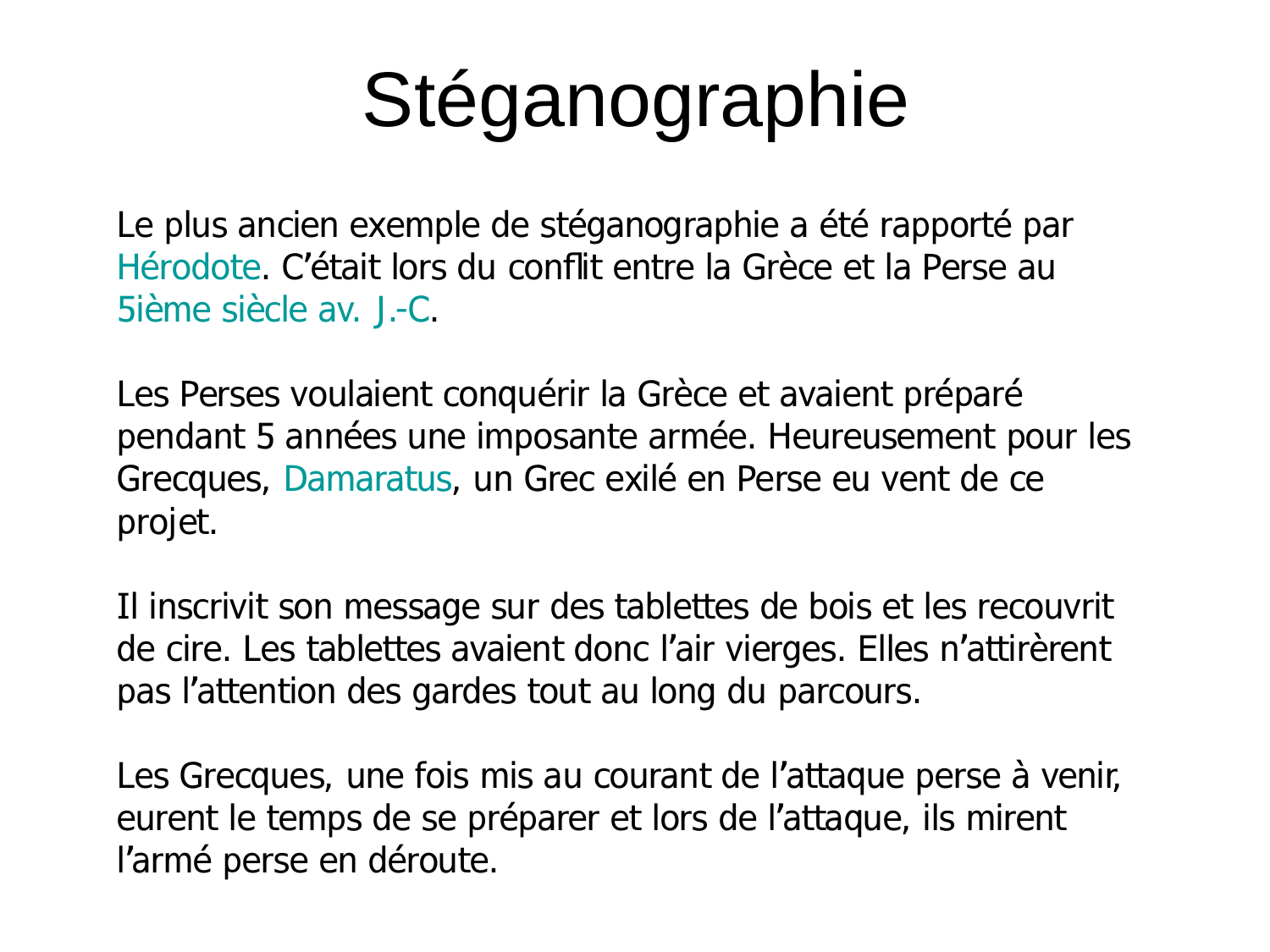

Stéganographie
Le plus ancien exemple de stéganographie a été rapporté par Hérodote. C’était lors du conflit entre la Grèce et la Perse au 5ième siècle av. J.-C.

Les Perses voulaient conquérir la Grèce et avaient préparé pendant 5 années une imposante armée. Heureusement pour les Grecques, Damaratus, un Grec exilé en Perse eu vent de ce projet.

Il inscrivit son message sur des tablettes de bois et les recouvrit de cire. Les tablettes avaient donc l’air vierges. Elles n’attirèrent pas l’attention des gardes tout au long du parcours.

Les Grecques, une fois mis au courant de l’attaque perse à venir, eurent le temps de se préparer et lors de l’attaque, ils mirent l’armé perse en déroute.